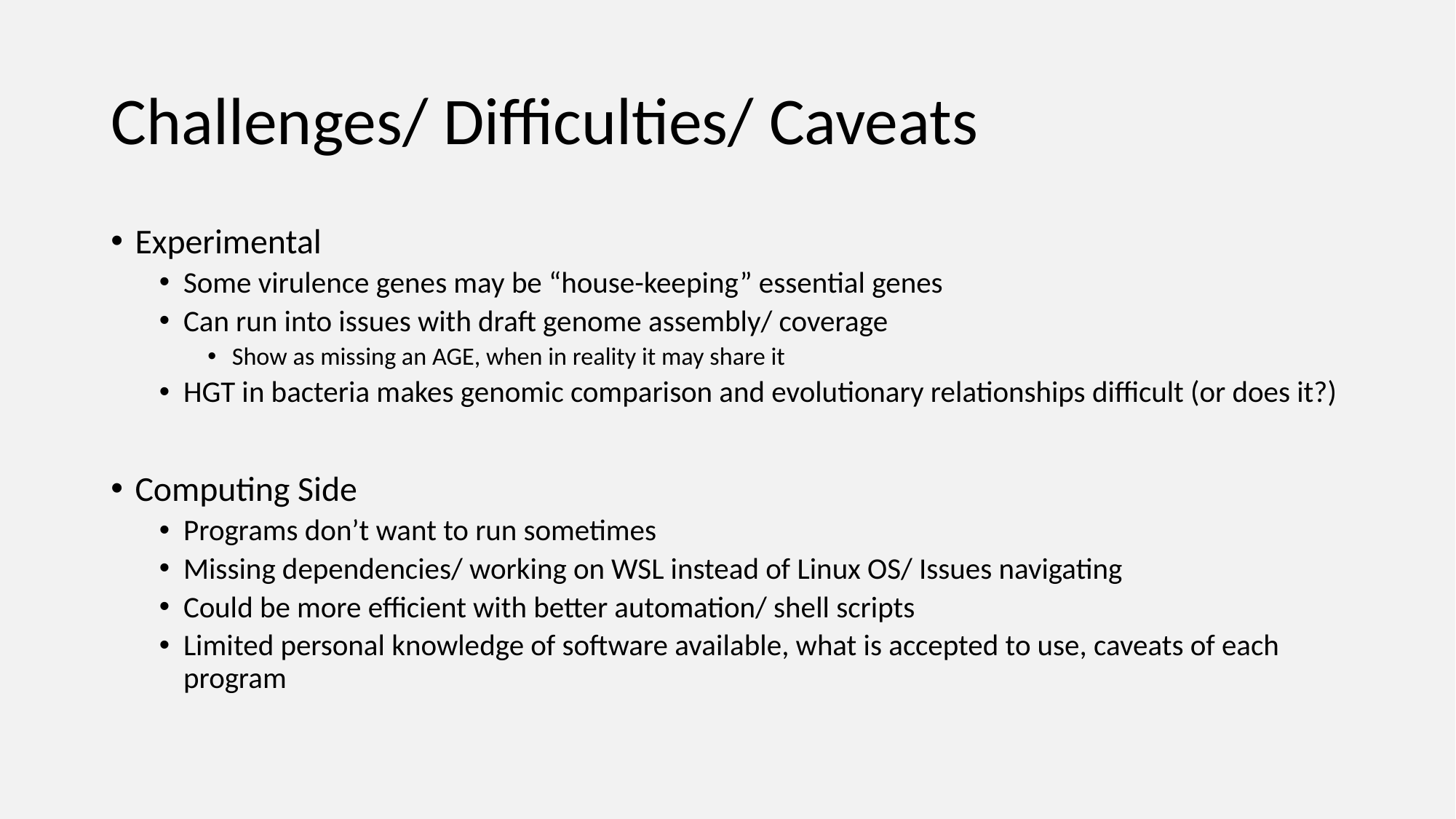

# Challenges/ Difficulties/ Caveats
Experimental
Some virulence genes may be “house-keeping” essential genes
Can run into issues with draft genome assembly/ coverage
Show as missing an AGE, when in reality it may share it
HGT in bacteria makes genomic comparison and evolutionary relationships difficult (or does it?)

Computing Side
Programs don’t want to run sometimes
Missing dependencies/ working on WSL instead of Linux OS/ Issues navigating
Could be more efficient with better automation/ shell scripts
Limited personal knowledge of software available, what is accepted to use, caveats of each program